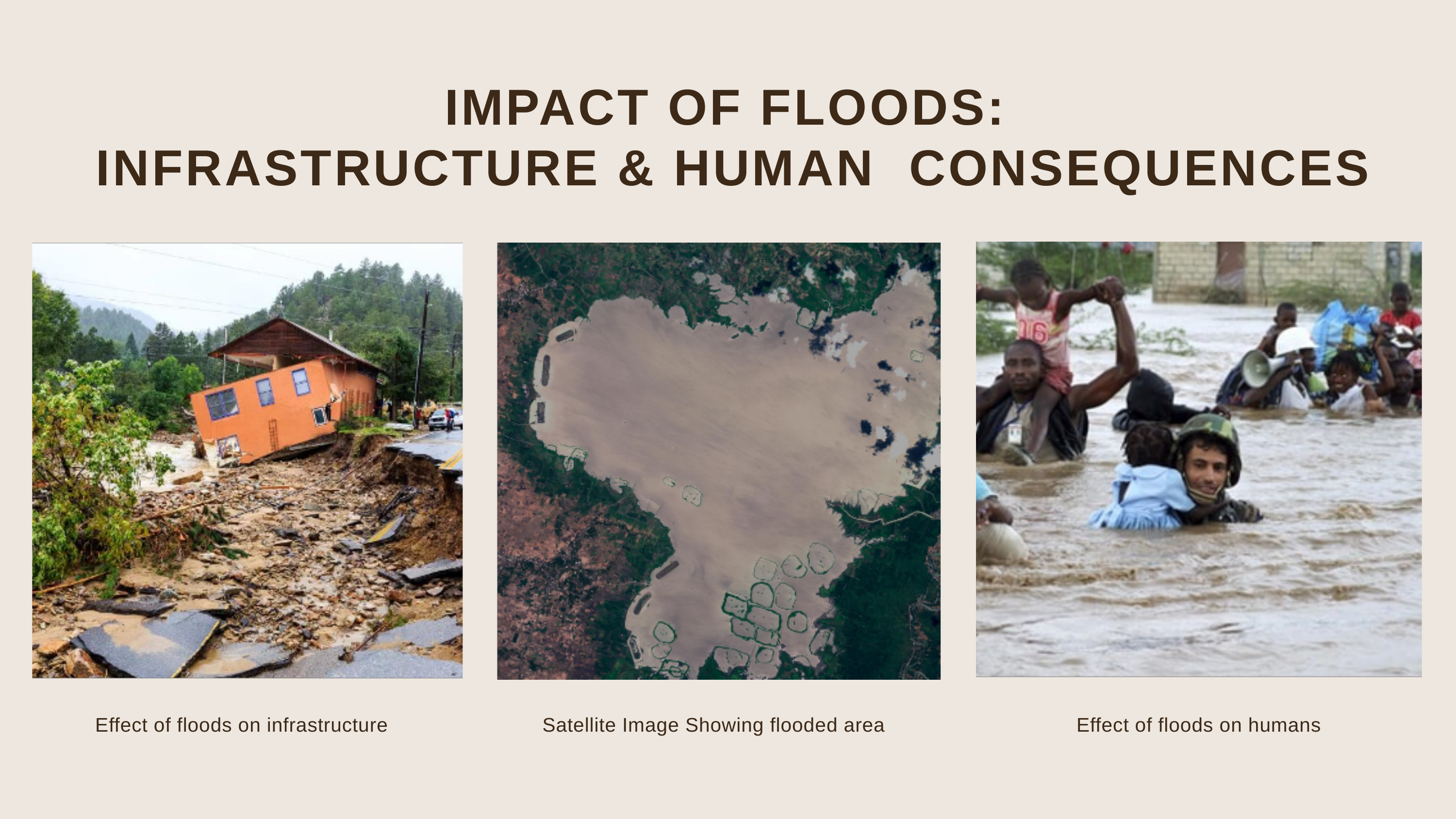

IMPACT OF FLOODS:
INFRASTRUCTURE & HUMAN  CONSEQUENCES

Effect of floods on infrastructure

Satellite Image Showing flooded area

Effect of floods on humans